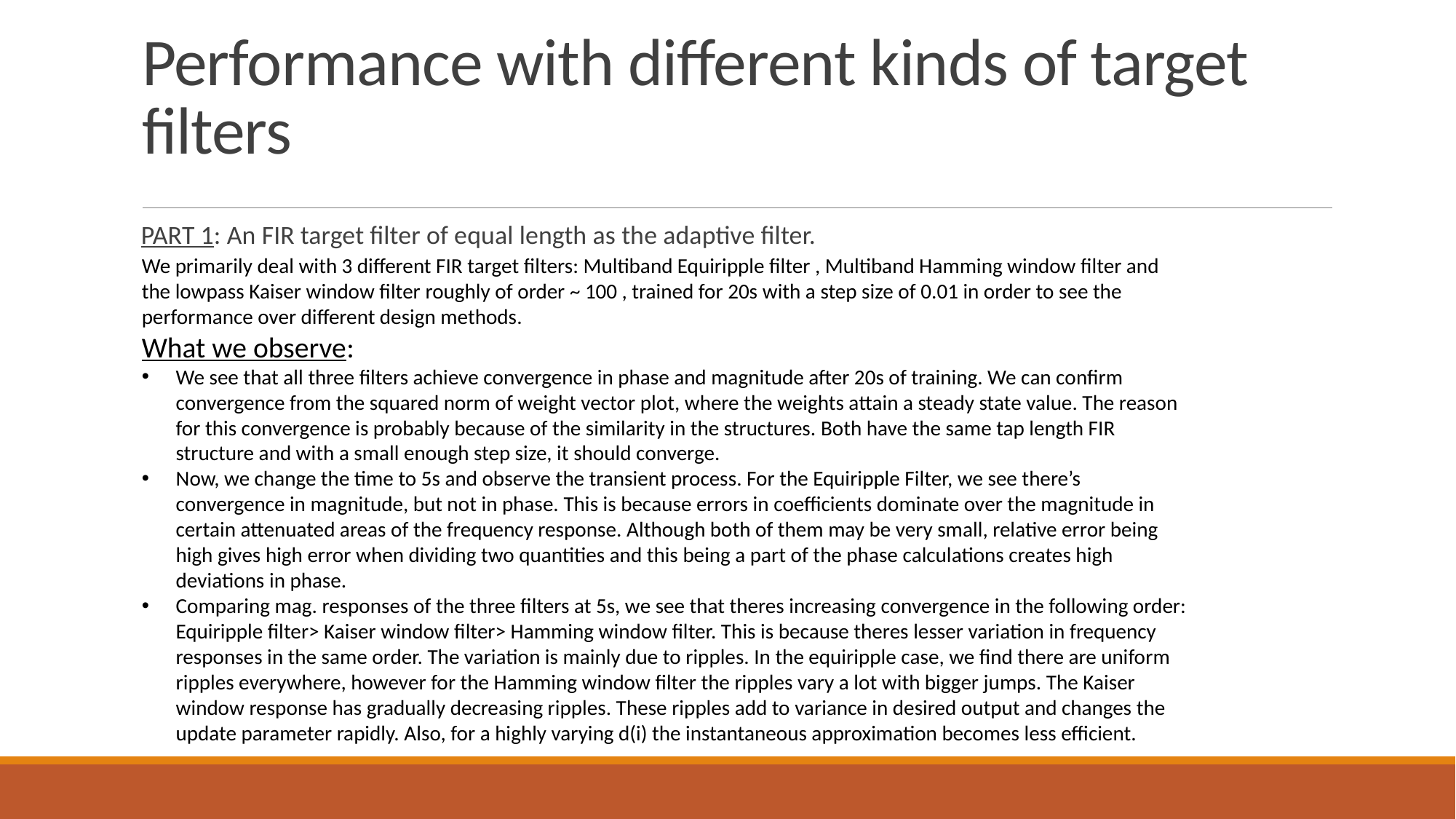

# Performance with different kinds of target filters
PART 1: An FIR target filter of equal length as the adaptive filter.
We primarily deal with 3 different FIR target filters: Multiband Equiripple filter , Multiband Hamming window filter and the lowpass Kaiser window filter roughly of order ~ 100 , trained for 20s with a step size of 0.01 in order to see the performance over different design methods.
What we observe:
We see that all three filters achieve convergence in phase and magnitude after 20s of training. We can confirm convergence from the squared norm of weight vector plot, where the weights attain a steady state value. The reason for this convergence is probably because of the similarity in the structures. Both have the same tap length FIR structure and with a small enough step size, it should converge.
Now, we change the time to 5s and observe the transient process. For the Equiripple Filter, we see there’s convergence in magnitude, but not in phase. This is because errors in coefficients dominate over the magnitude in certain attenuated areas of the frequency response. Although both of them may be very small, relative error being high gives high error when dividing two quantities and this being a part of the phase calculations creates high deviations in phase.
Comparing mag. responses of the three filters at 5s, we see that theres increasing convergence in the following order: Equiripple filter> Kaiser window filter> Hamming window filter. This is because theres lesser variation in frequency responses in the same order. The variation is mainly due to ripples. In the equiripple case, we find there are uniform ripples everywhere, however for the Hamming window filter the ripples vary a lot with bigger jumps. The Kaiser window response has gradually decreasing ripples. These ripples add to variance in desired output and changes the update parameter rapidly. Also, for a highly varying d(i) the instantaneous approximation becomes less efficient.